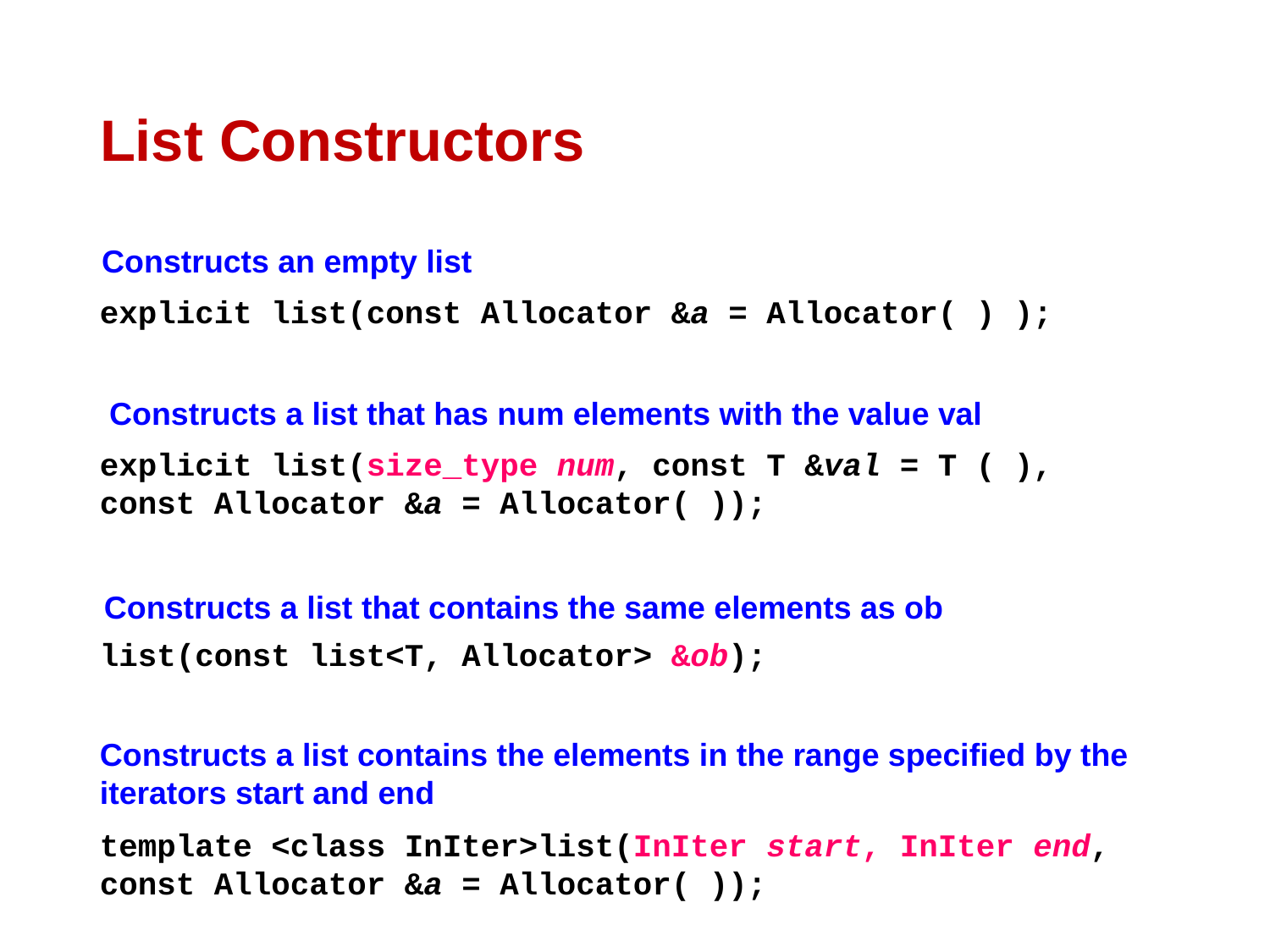

# List Constructors
Constructs an empty list
explicit list(const Allocator &a = Allocator( ) );

explicit list(size_type num, const T &val = T ( ),
const Allocator &a = Allocator( ));

list(const list<T, Allocator> &ob);

template <class InIter>list(InIter start, InIter end,
const Allocator &a = Allocator( ));
Constructs a list that has num elements with the value val
Constructs a list that contains the same elements as ob
Constructs a list contains the elements in the range specified by the iterators start and end